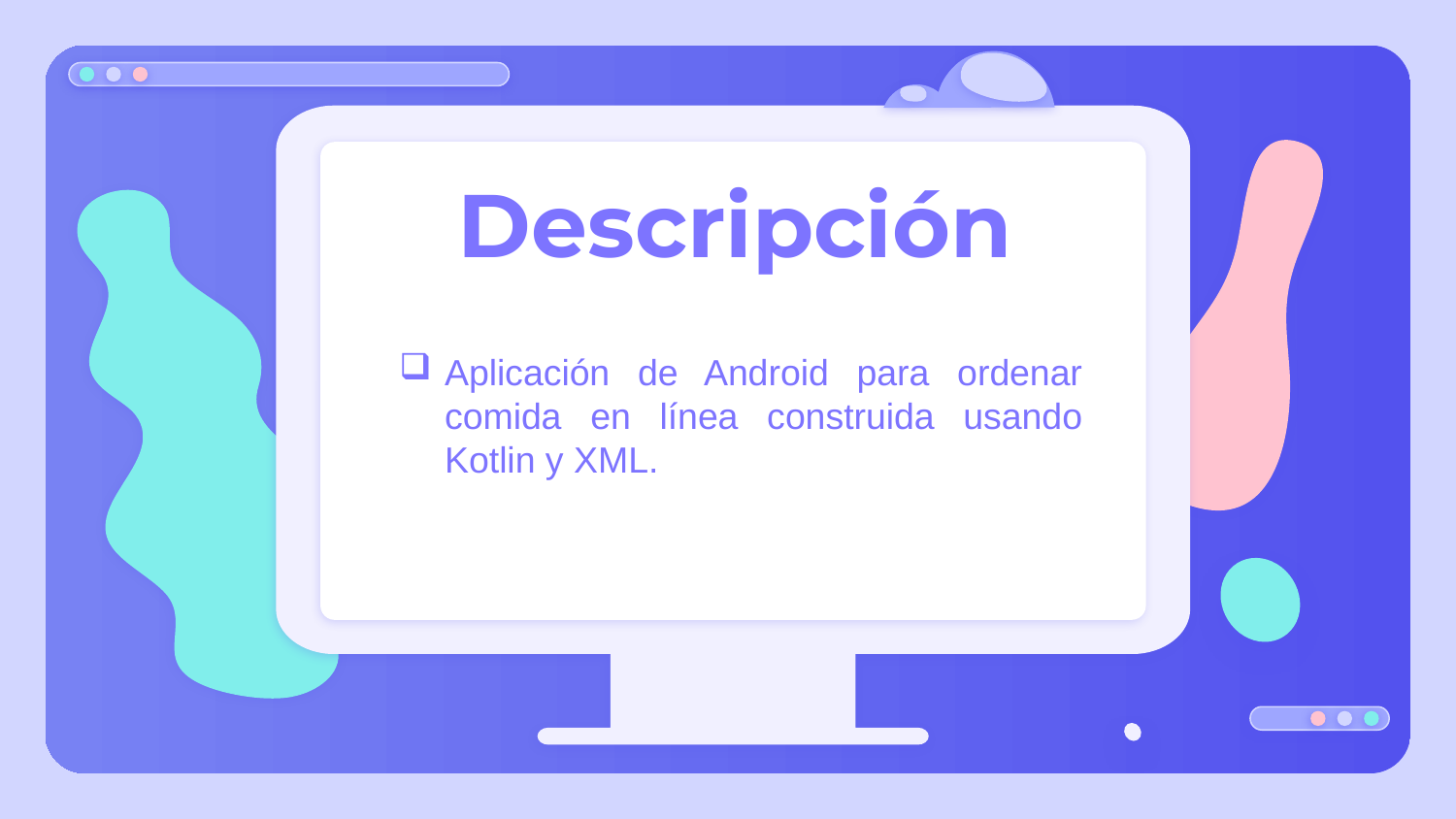

# Descripción

Aplicación de Android para ordenar comida en línea construida usando Kotlin y XML.